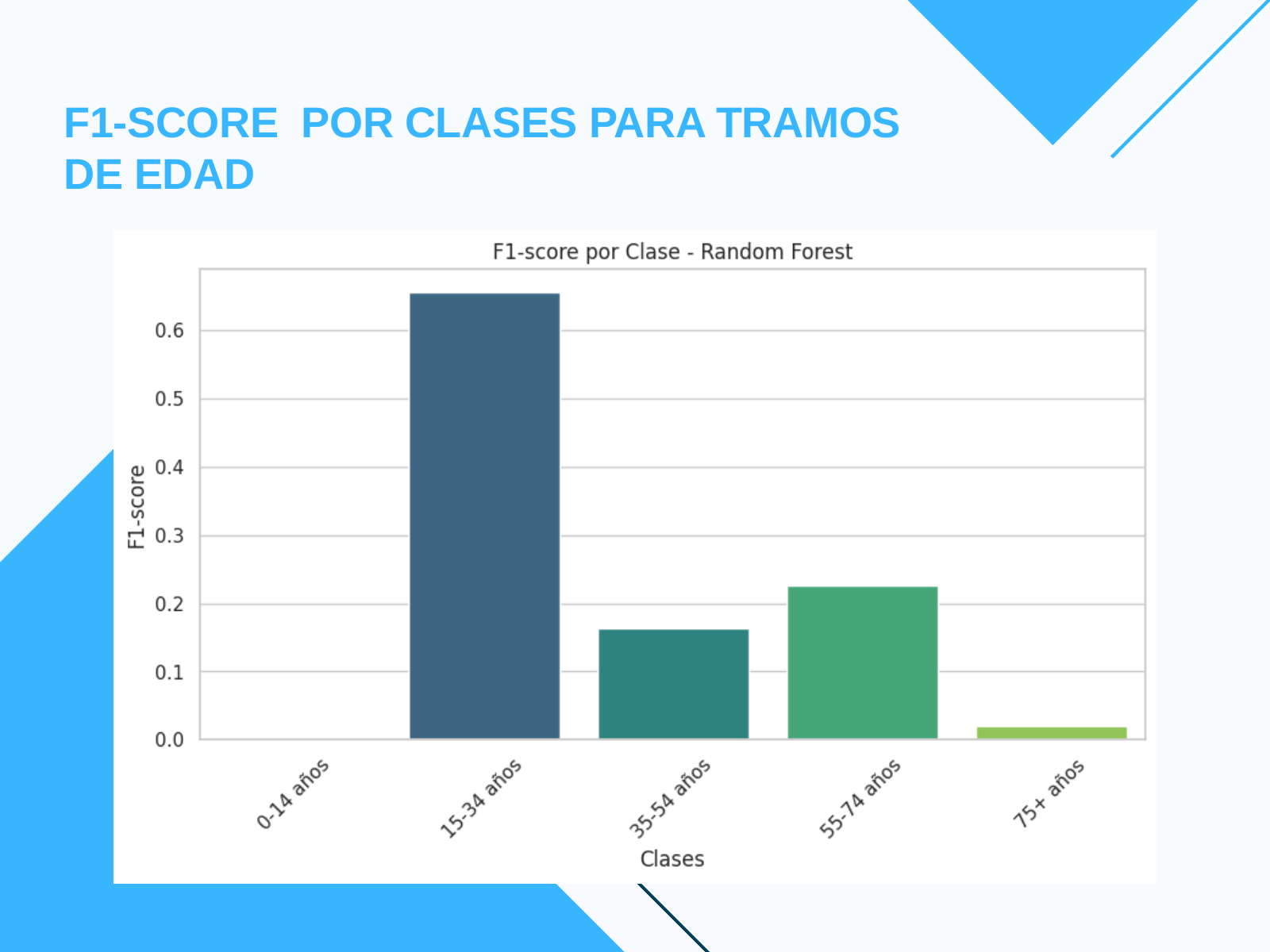

F1-SCORE  POR CLASES PARA TRAMOS
DE EDAD